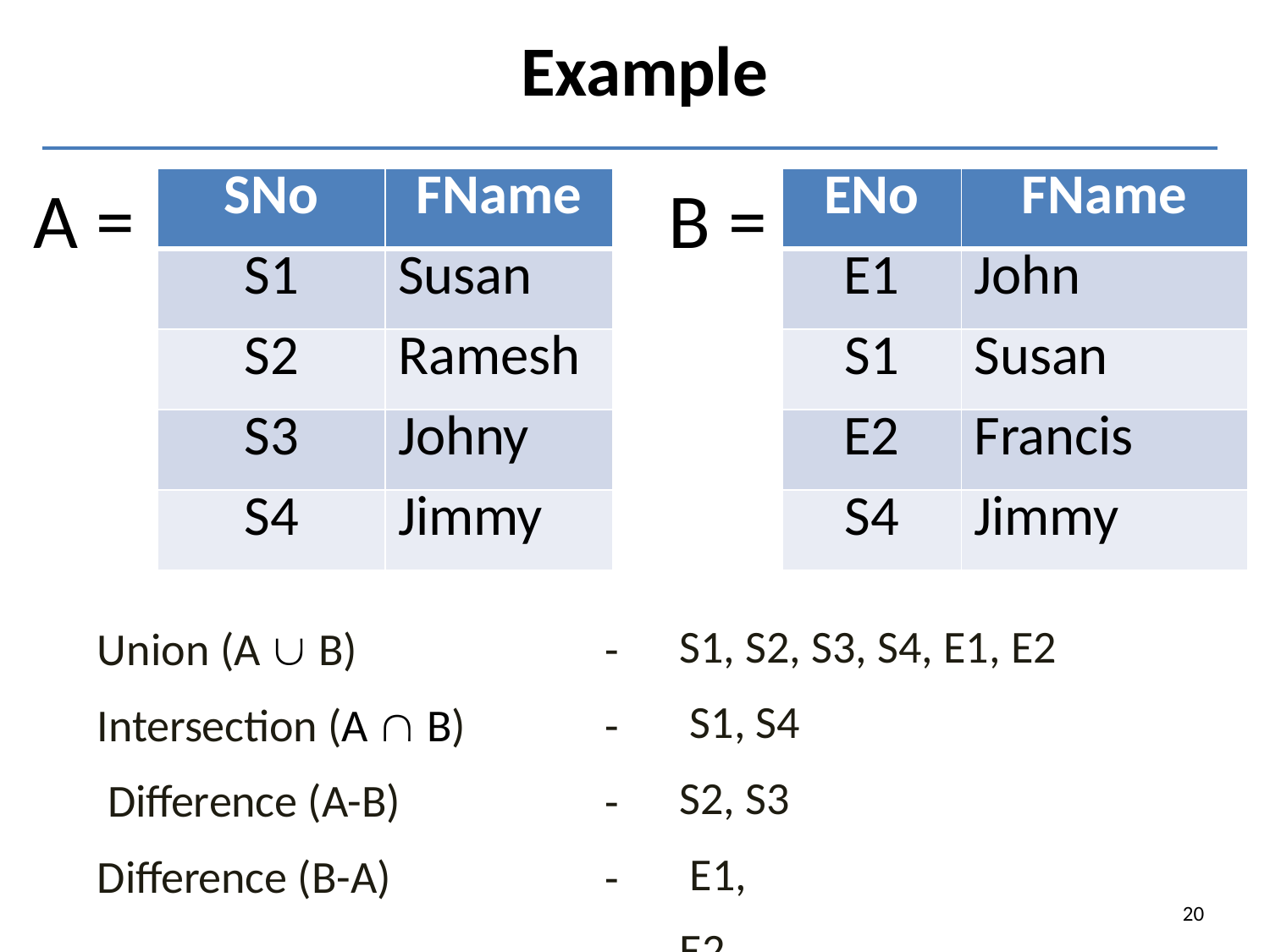

# Example
| SNo | FName |
| --- | --- |
| S1 | Susan |
| S2 | Ramesh |
| S3 | Johny |
| S4 | Jimmy |
| ENo | FName |
| --- | --- |
| E1 | John |
| S1 | Susan |
| E2 | Francis |
| S4 | Jimmy |
A =
B =
S1, S2, S3, S4, E1, E2  S1, S4
S2, S3  E1, E2
Union (A ∪ B)  Intersection (A ∩ B)  Difference (A-B)  Difference (B-A)
-
-
-
-
20